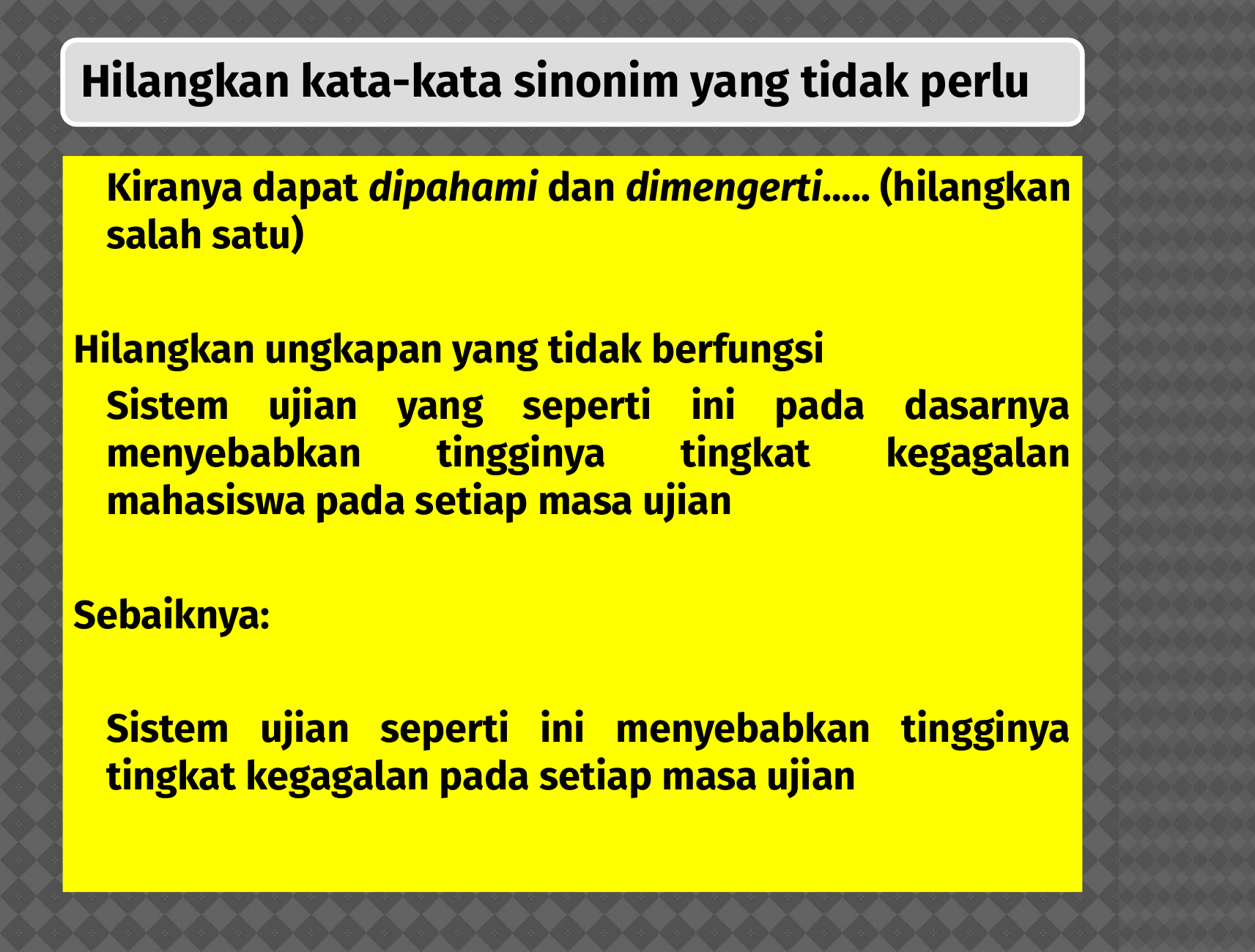

Hilangkan kata-kata sinonim yang tidak perlu
	Kiranya dapat dipahami dan dimengerti….. (hilangkan salah satu)

Hilangkan ungkapan yang tidak berfungsi
	Sistem ujian yang seperti ini pada dasarnya menyebabkan tingginya tingkat kegagalan mahasiswa pada setiap masa ujian

Sebaiknya:

	Sistem ujian seperti ini menyebabkan tingginya tingkat kegagalan pada setiap masa ujian